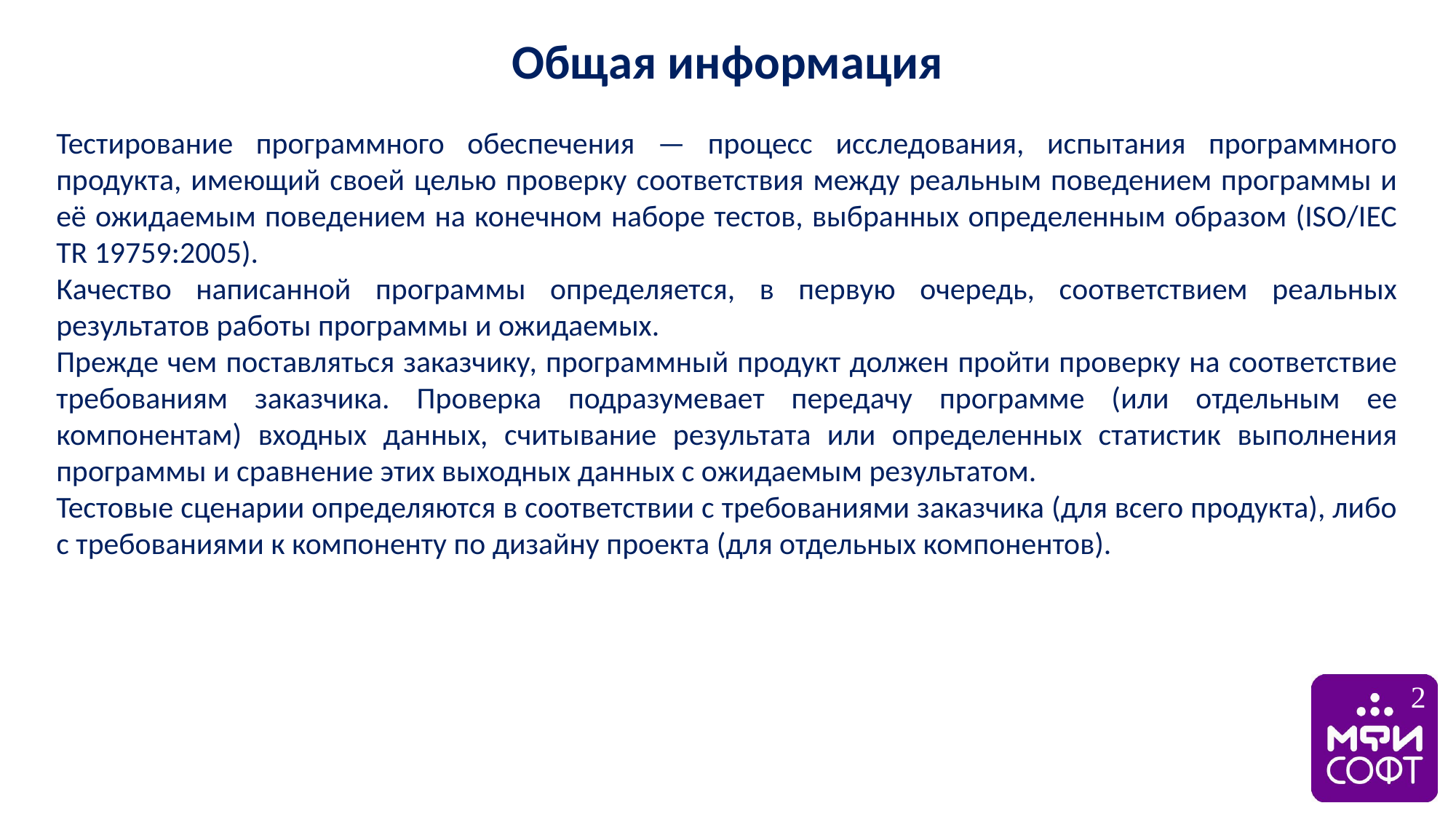

Общая информация
Тестирование программного обеспечения — процесс исследования, испытания программного продукта, имеющий своей целью проверку соответствия между реальным поведением программы и её ожидаемым поведением на конечном наборе тестов, выбранных определенным образом (ISO/IEC TR 19759:2005).
Качество написанной программы определяется, в первую очередь, соответствием реальных результатов работы программы и ожидаемых.
Прежде чем поставляться заказчику, программный продукт должен пройти проверку на соответствие требованиям заказчика. Проверка подразумевает передачу программе (или отдельным ее компонентам) входных данных, считывание результата или определенных статистик выполнения программы и сравнение этих выходных данных с ожидаемым результатом.
Тестовые сценарии определяются в соответствии с требованиями заказчика (для всего продукта), либо с требованиями к компоненту по дизайну проекта (для отдельных компонентов).